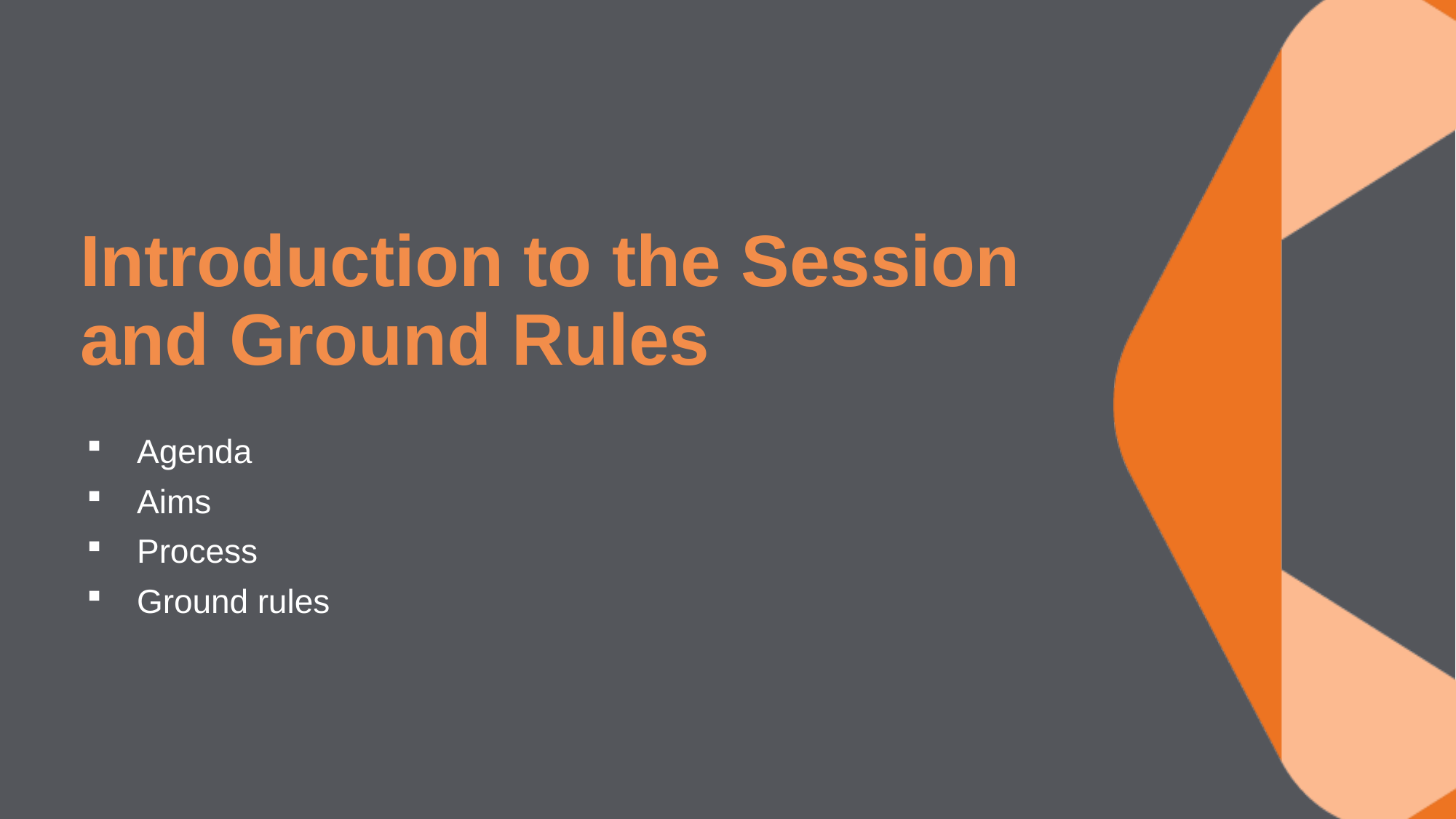

# Introduction to the Session and Ground Rules
Agenda
Aims
Process
Ground rules